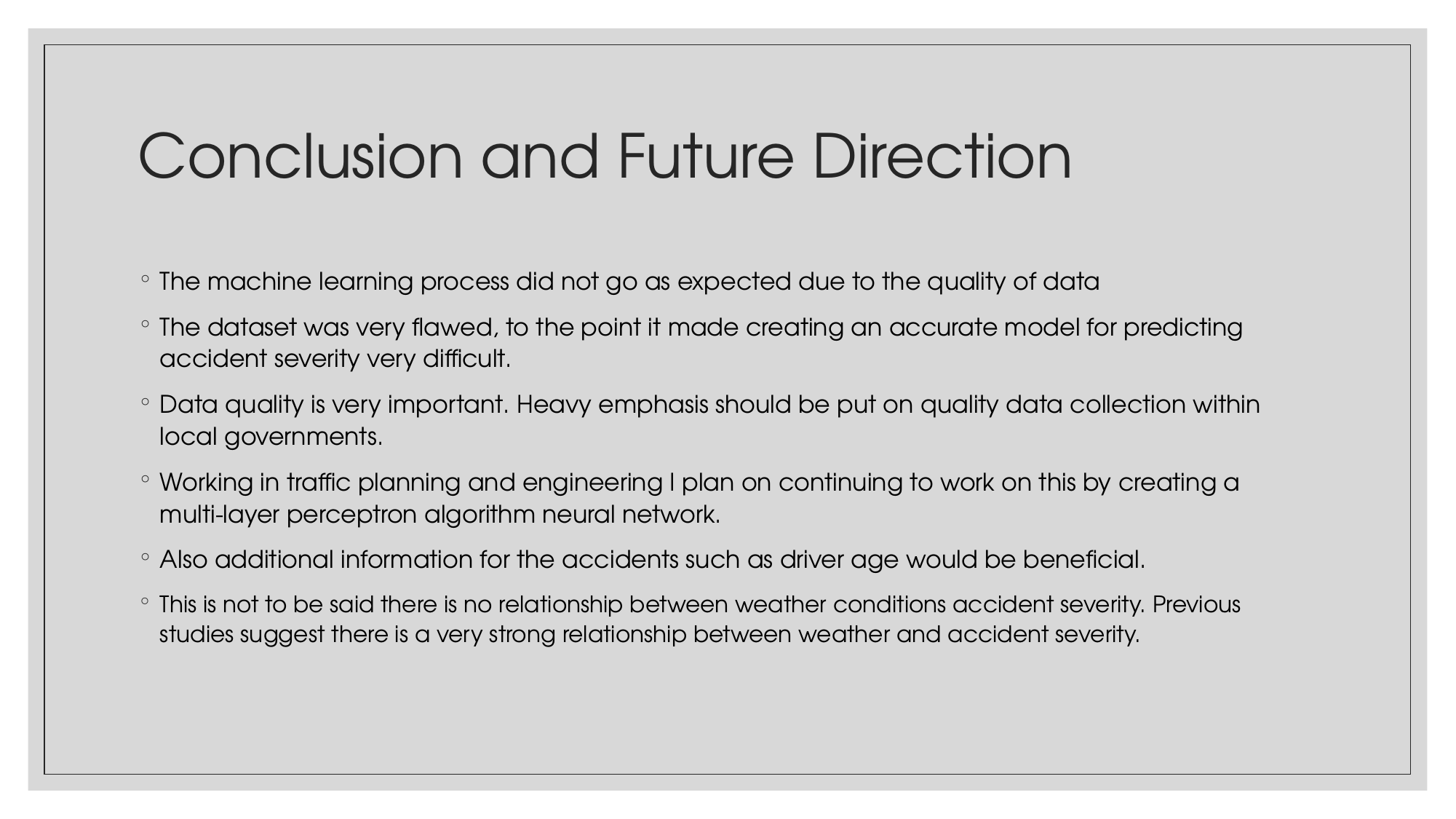

# Conclusion and Future Direction
The machine learning process did not go as expected due to the quality of data
The dataset was very flawed, to the point it made creating an accurate model for predicting accident severity very difficult.
Data quality is very important. Heavy emphasis should be put on quality data collection within local governments.
Working in traffic planning and engineering I plan on continuing to work on this by creating a  multi-layer perceptron algorithm neural network.
Also additional information for the accidents such as driver age would be beneficial.
This is not to be said there is no relationship between weather conditions accident severity. Previous studies suggest there is a very strong relationship between weather and accident severity.